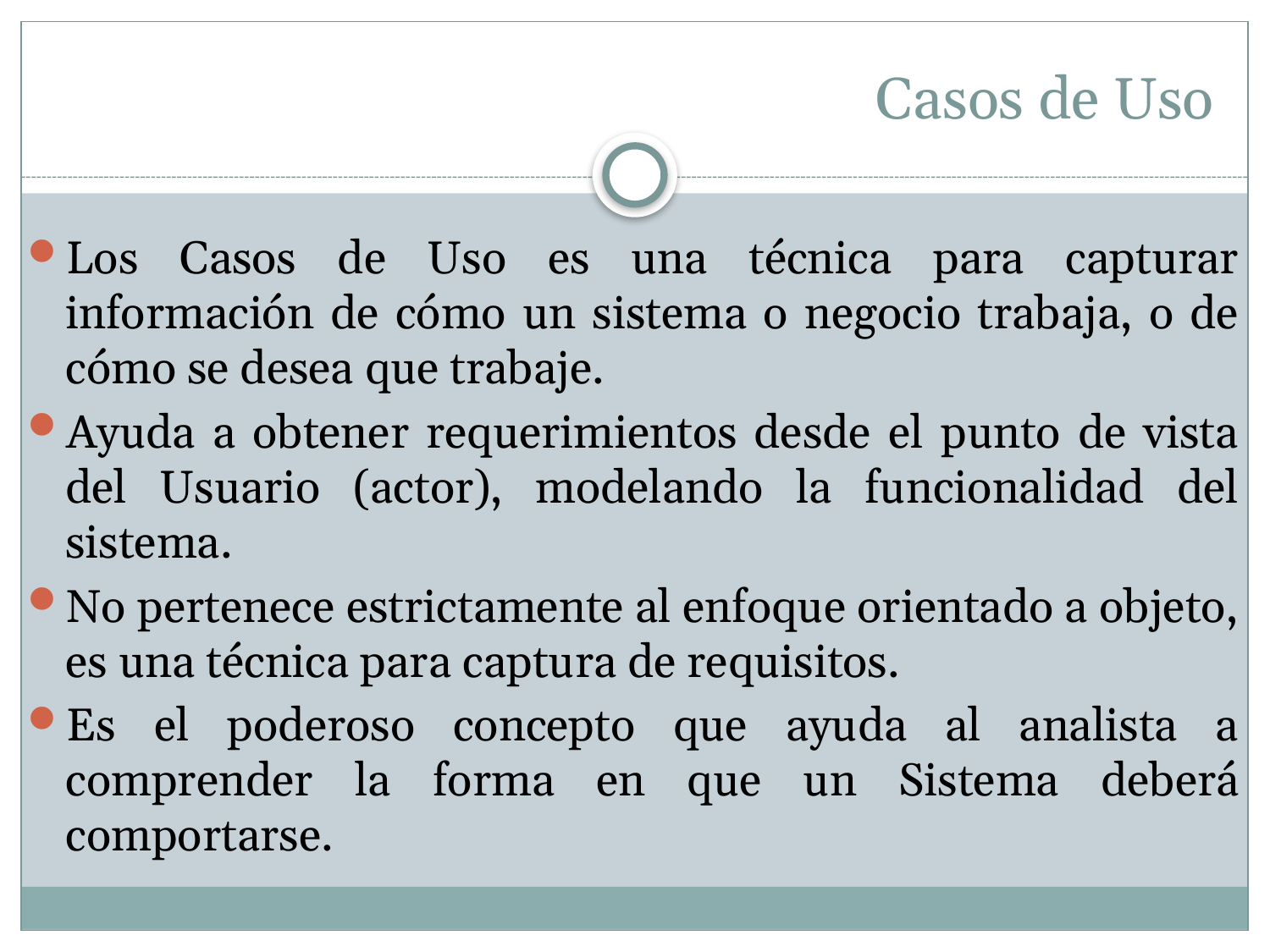

Casos de Uso
Los Casos de Uso es una técnica para capturar información de cómo un sistema o negocio trabaja, o de cómo se desea que trabaje.
Ayuda a obtener requerimientos desde el punto de vista del Usuario (actor), modelando la funcionalidad del sistema.
No pertenece estrictamente al enfoque orientado a objeto, es una técnica para captura de requisitos.
Es el poderoso concepto que ayuda al analista a comprender la forma en que un Sistema deberá comportarse.